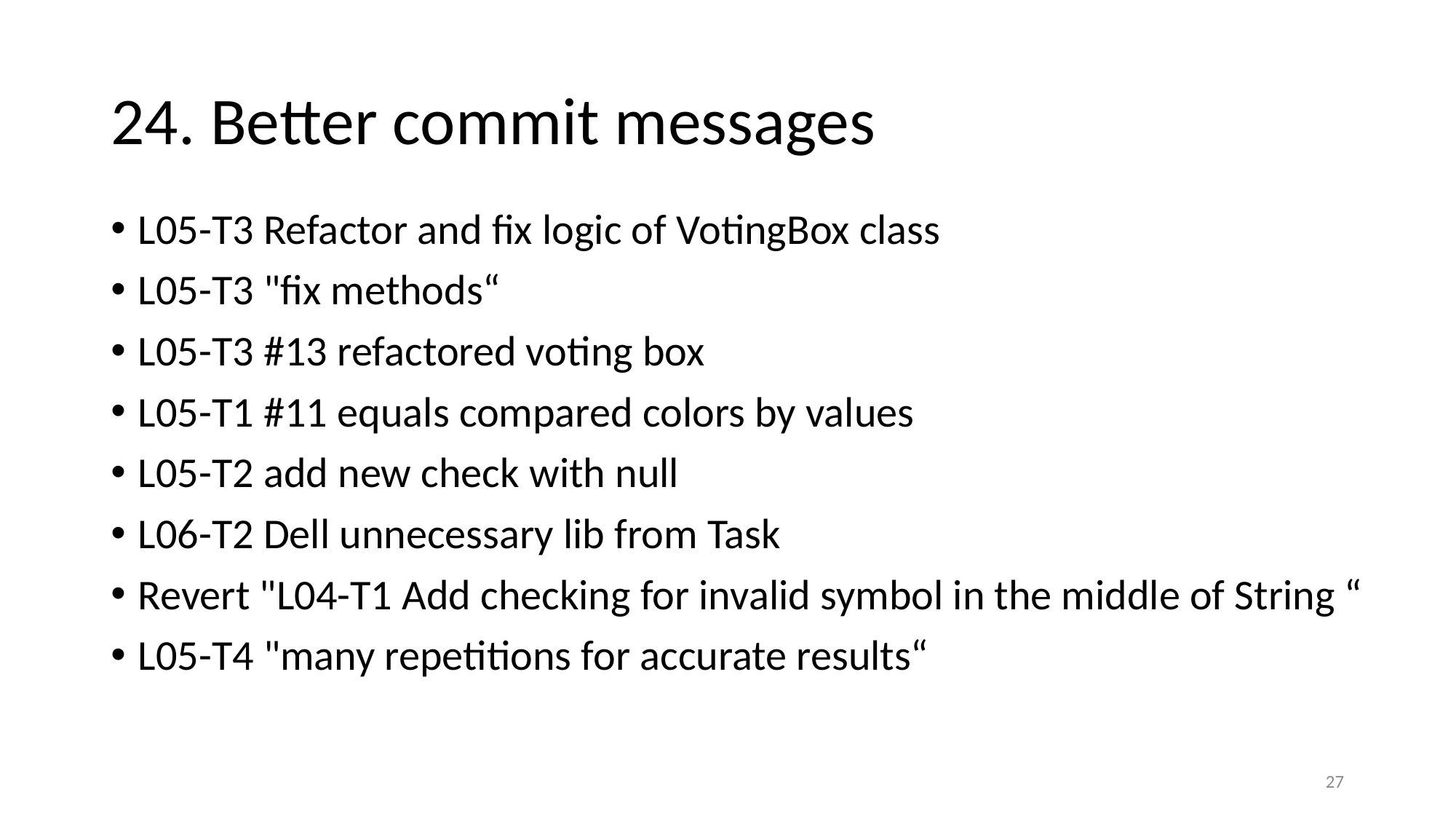

# 24. Better commit messages
L05-T3 Refactor and fix logic of VotingBox class
L05-T3 "fix methods“
L05-T3 #13 refactored voting box
L05-T1 #11 equals compared colors by values
L05-T2 add new check with null
L06-T2 Dell unnecessary lib from Task
Revert "L04-T1 Add checking for invalid symbol in the middle of String “
L05-T4 "many repetitions for accurate results“

27